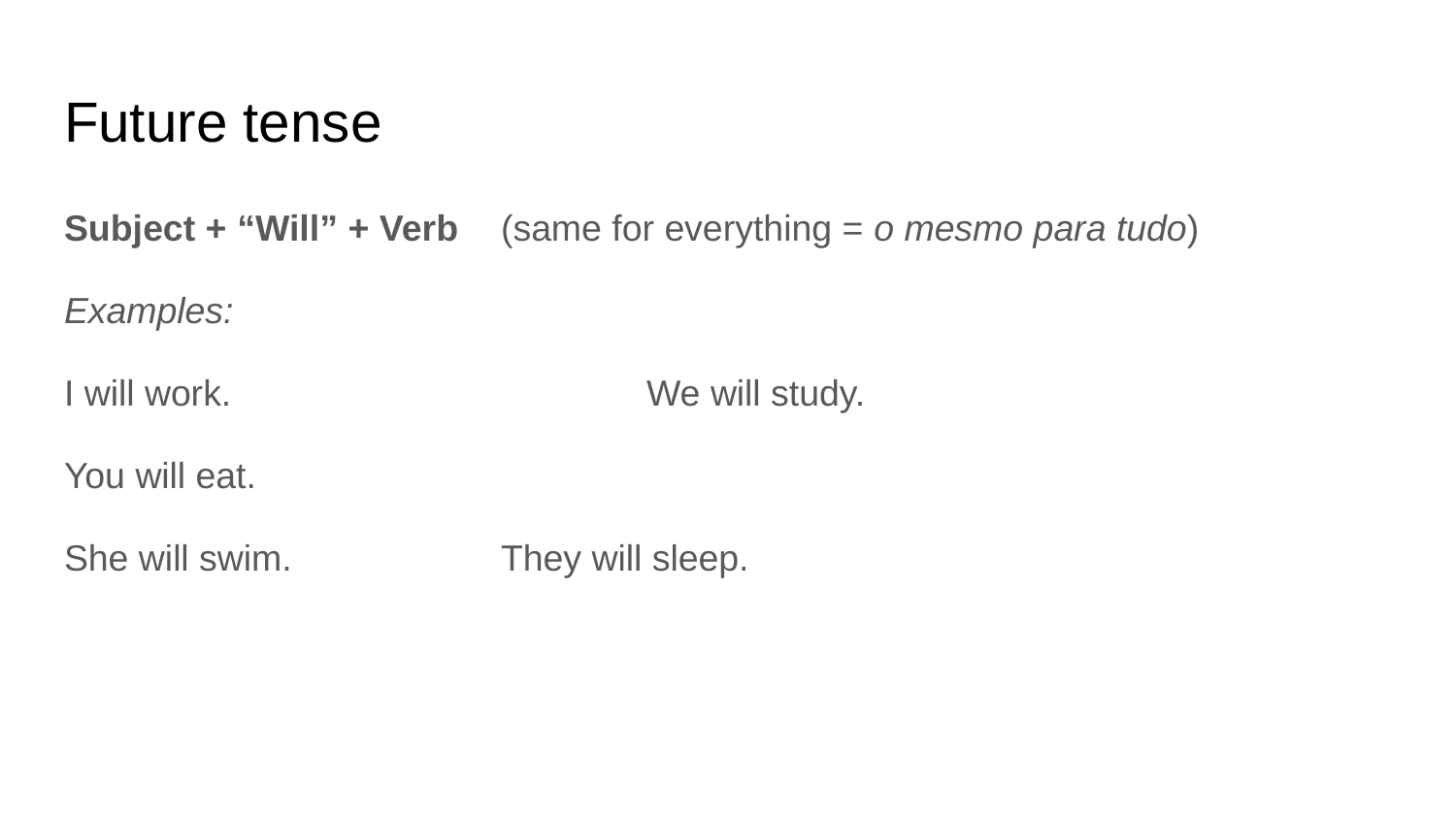

# Future tense
Subject + “Will” + Verb 	(same for everything = o mesmo para tudo)
Examples:
I will work.			We will study.
You will eat.
She will swim.		They will sleep.